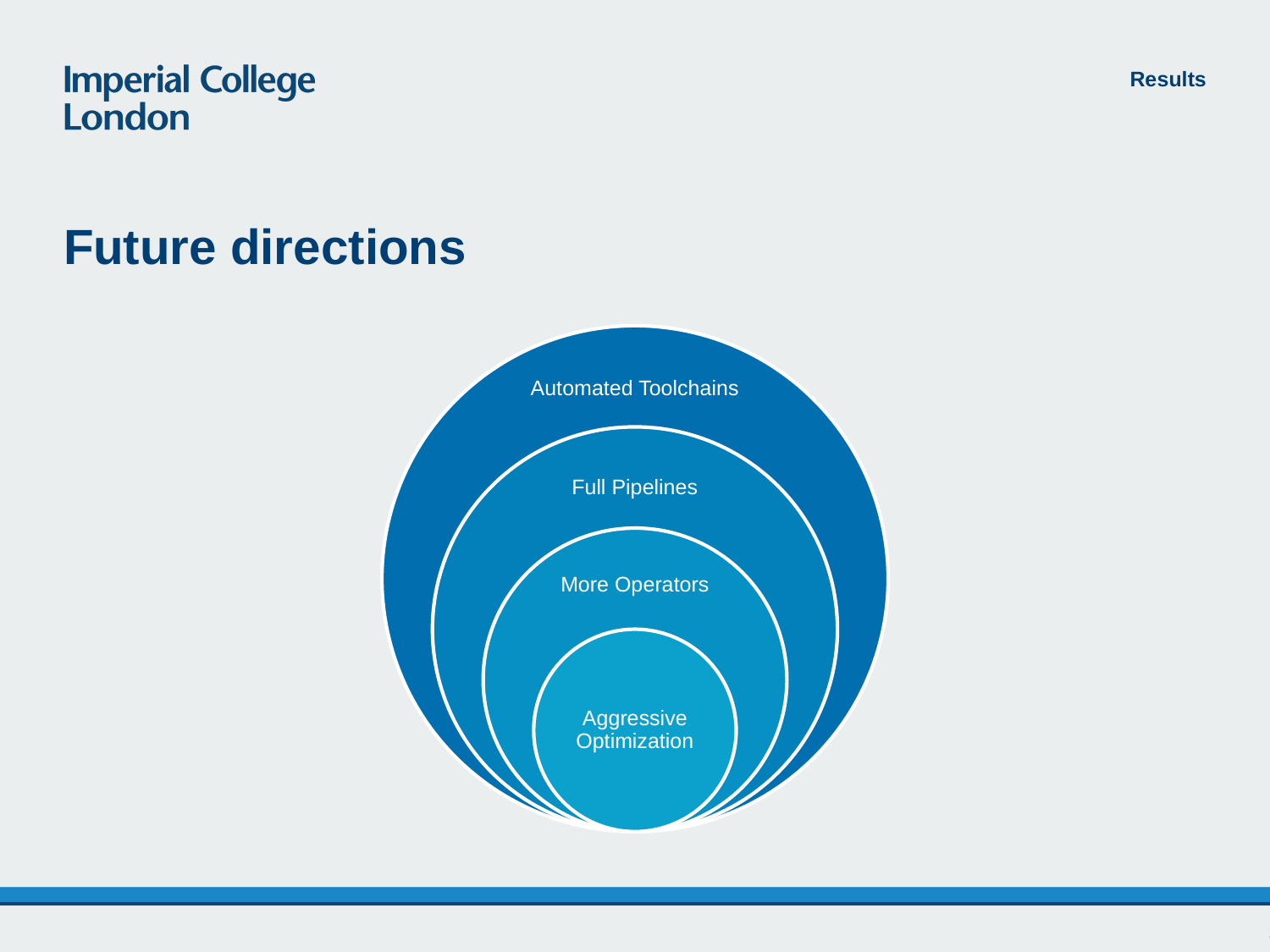

Results

# Future directions
Automated Toolchains
Full Pipelines
More Operators
Aggressive Optimization